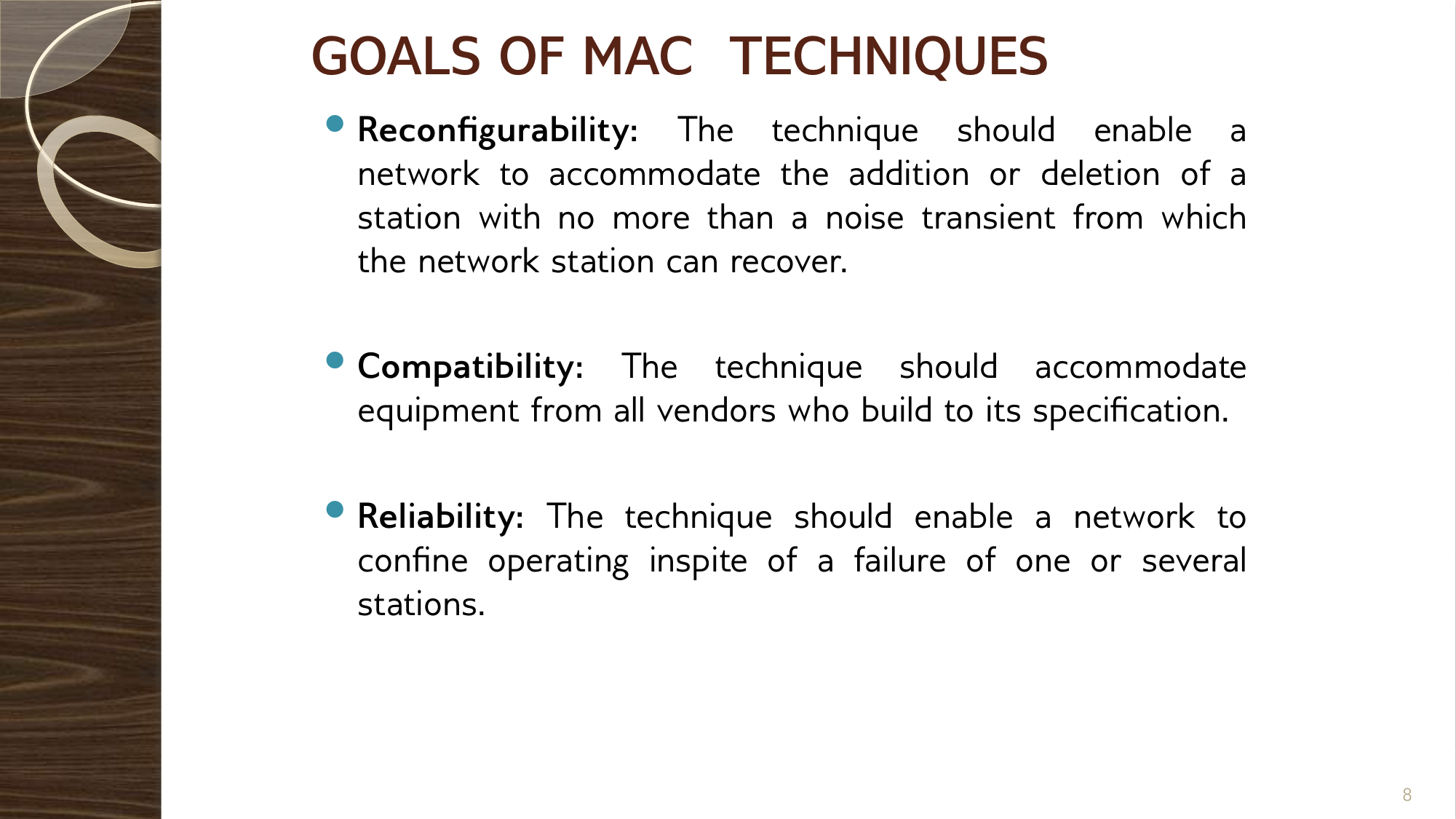

GOALS OF MAC  TECHNIQUES
Reconfigurability: The technique should enable a network to accommodate the addition or deletion of a station with no more than a noise transient from which the network station can recover.

Compatibility: The technique should accommodate equipment from all vendors who build to its specification.

Reliability: The technique should enable a network to confine operating inspite of a failure of one or several stations.
8